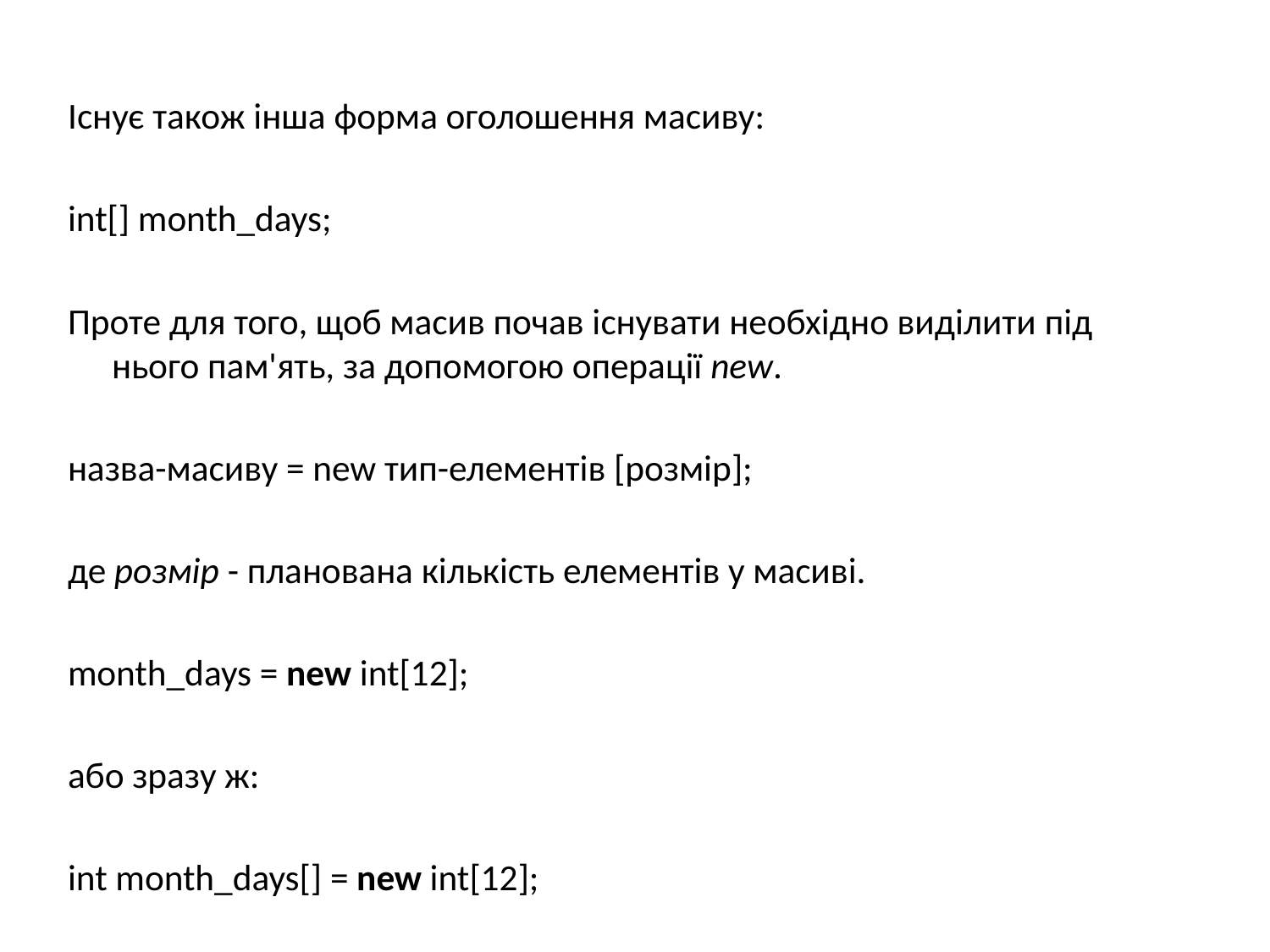

Існує також інша форма оголошення масиву:

int[] month_days;

Проте для того, щоб масив почав існувати необхідно виділити під нього пам'ять, за допомогою операції new.

назва-масиву = new тип-елементів [розмір];

де розмір - планована кількість елементів у масиві.

month_days = new int[12];

або зразу ж:

int month_days[] = new int[12];